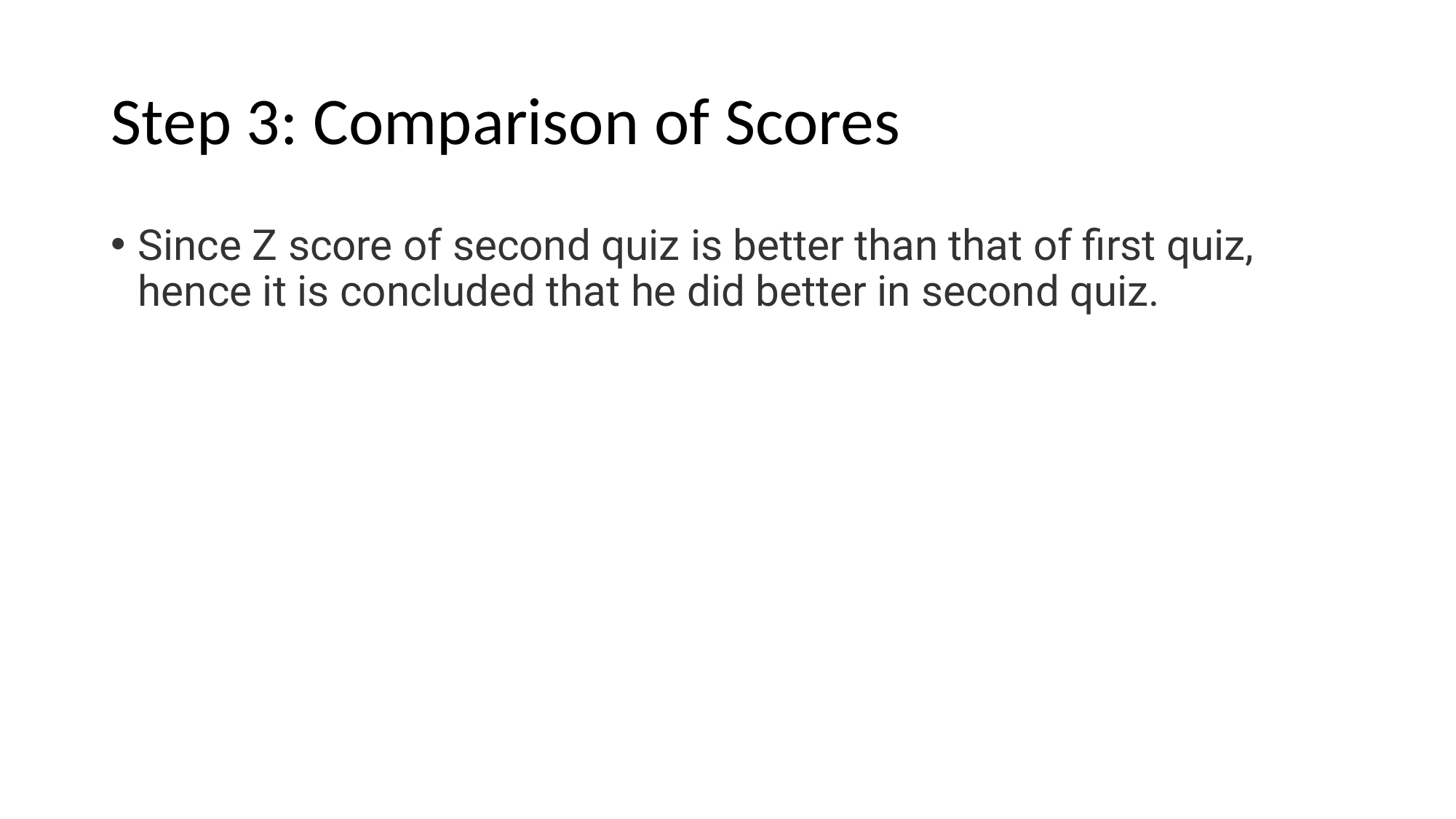

# Step 3: Comparison of Scores
Since Z score of second quiz is better than that of first quiz, hence it is concluded that he did better in second quiz.